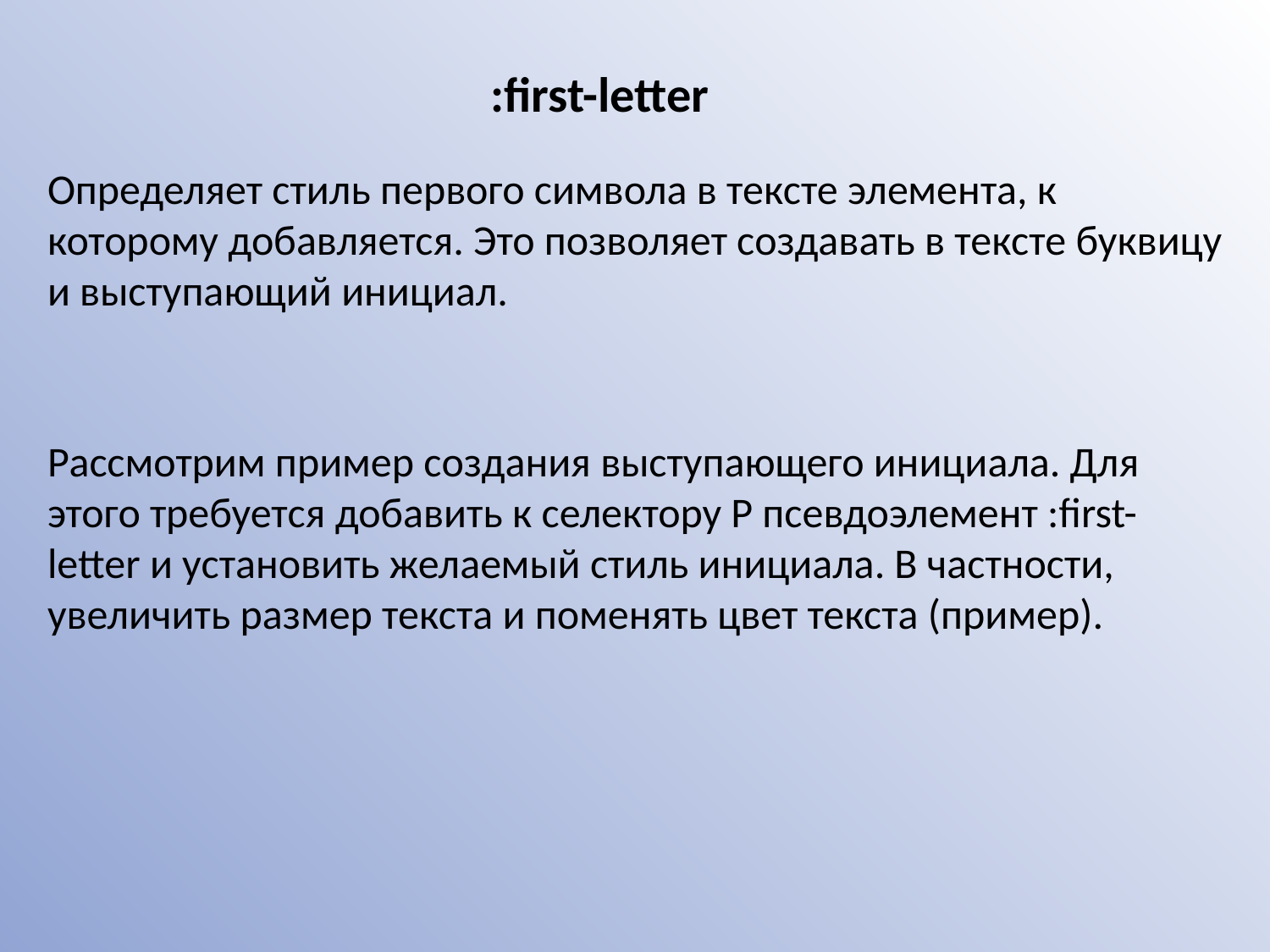

:first-letter
Определяет стиль первого символа в тексте элемента, к которому добавляется. Это позволяет создавать в тексте буквицу и выступающий инициал.
Рассмотрим пример создания выступающего инициала. Для этого требуется добавить к селектору P псевдоэлемент :first-letter и установить желаемый стиль инициала. В частности, увеличить размер текста и поменять цвет текста (пример).